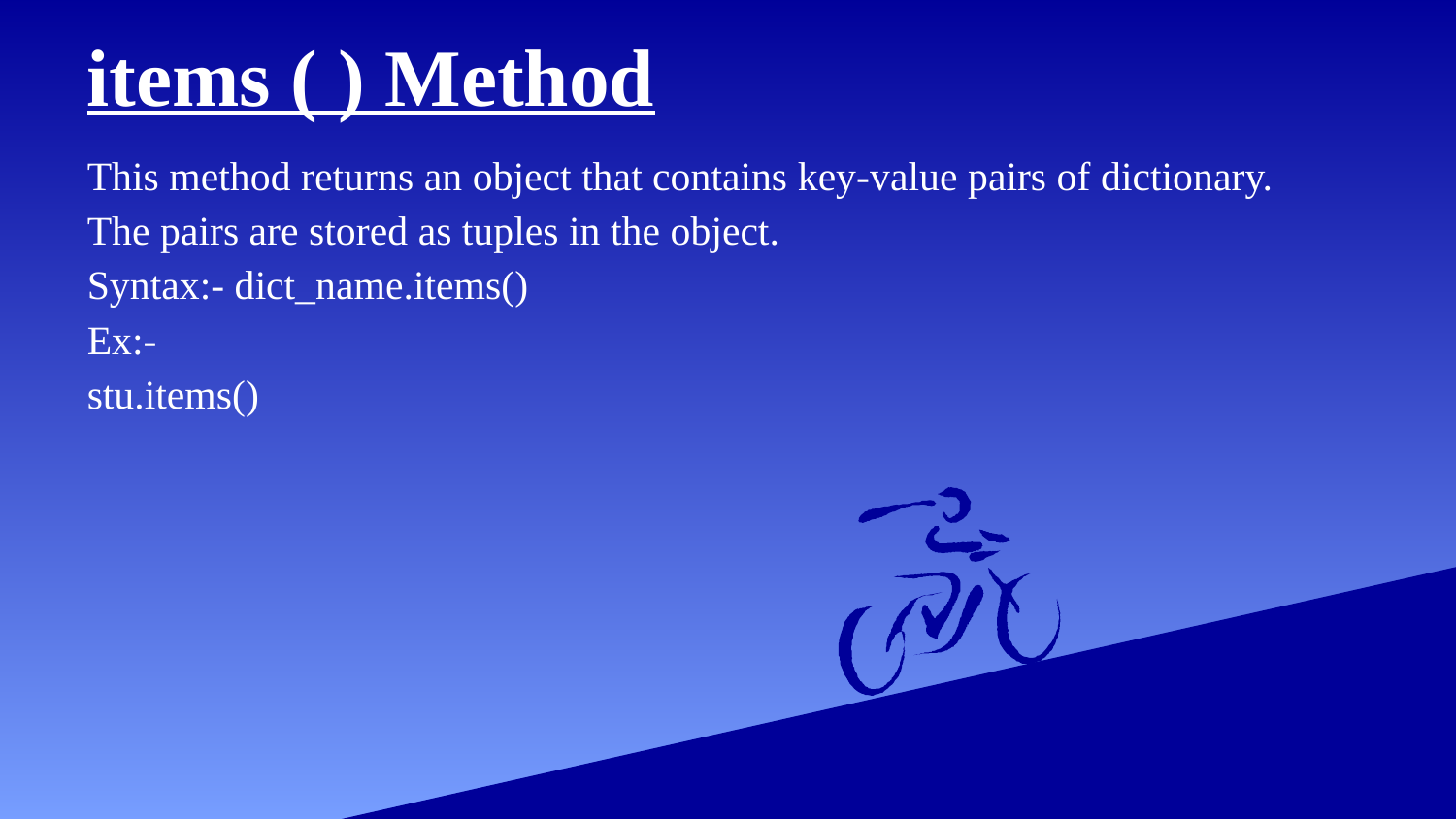

# items ( ) Method
This method returns an object that contains key-value pairs of dictionary.
The pairs are stored as tuples in the object.
Syntax:- dict_name.items()
Ex:-
stu.items()